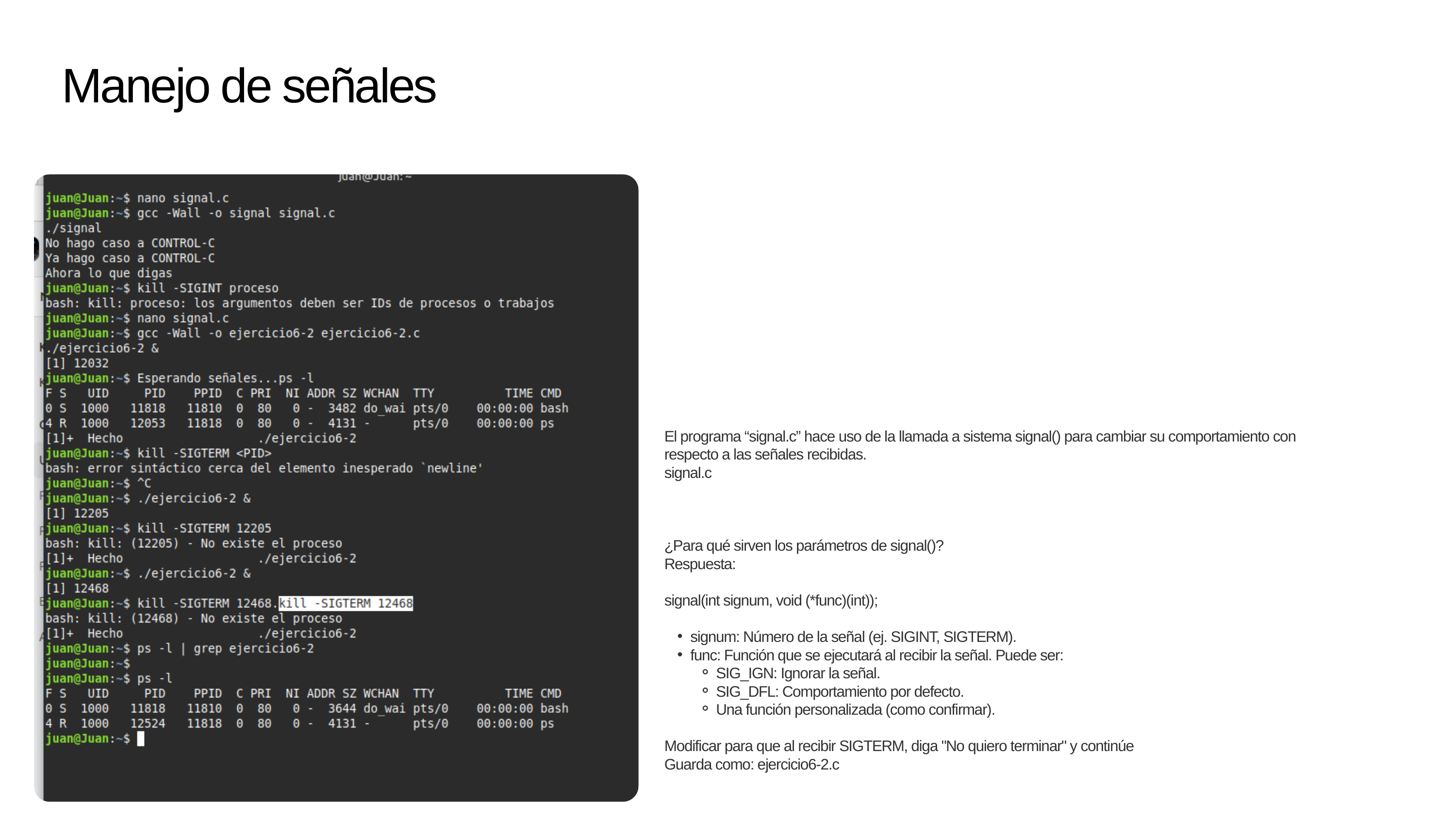

Manejo de señales

El programa “signal.c” hace uso de la llamada a sistema signal() para cambiar su comportamiento con
respecto a las señales recibidas.
signal.c

¿Para qué sirven los parámetros de signal()?
Respuesta:

signal(int signum, void (*func)(int));

signum: Número de la señal (ej. SIGINT, SIGTERM).
func: Función que se ejecutará al recibir la señal. Puede ser:
SIG_IGN: Ignorar la señal.
SIG_DFL: Comportamiento por defecto.
Una función personalizada (como confirmar).

Modificar para que al recibir SIGTERM, diga "No quiero terminar" y continúe
Guarda como: ejercicio6-2.c